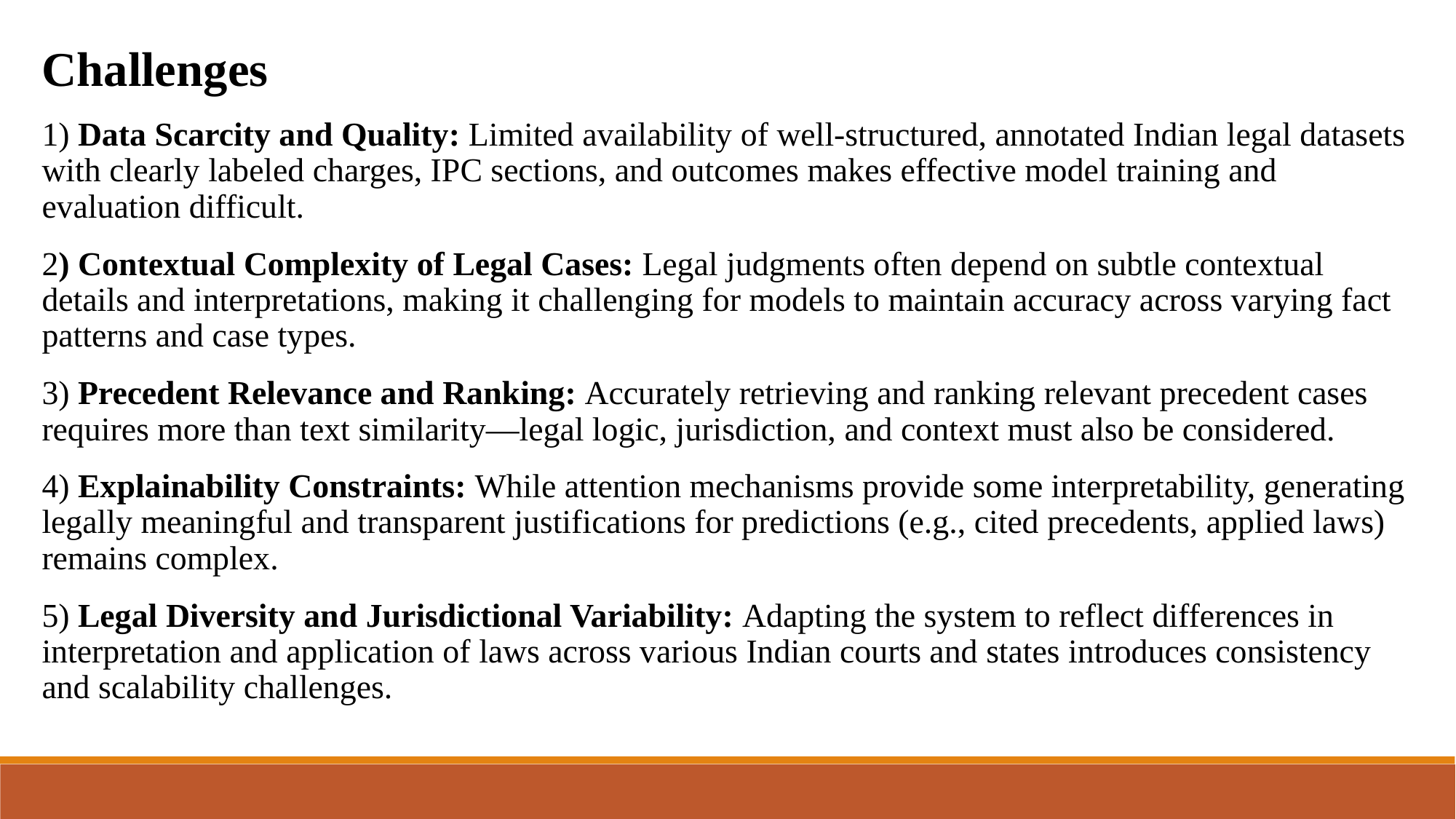

Challenges
1) Data Scarcity and Quality: Limited availability of well-structured, annotated Indian legal datasets with clearly labeled charges, IPC sections, and outcomes makes effective model training and evaluation difficult.
2) Contextual Complexity of Legal Cases: Legal judgments often depend on subtle contextual details and interpretations, making it challenging for models to maintain accuracy across varying fact patterns and case types.
3) Precedent Relevance and Ranking: Accurately retrieving and ranking relevant precedent cases requires more than text similarity—legal logic, jurisdiction, and context must also be considered.
4) Explainability Constraints: While attention mechanisms provide some interpretability, generating legally meaningful and transparent justifications for predictions (e.g., cited precedents, applied laws) remains complex.
5) Legal Diversity and Jurisdictional Variability: Adapting the system to reflect differences in interpretation and application of laws across various Indian courts and states introduces consistency and scalability challenges.